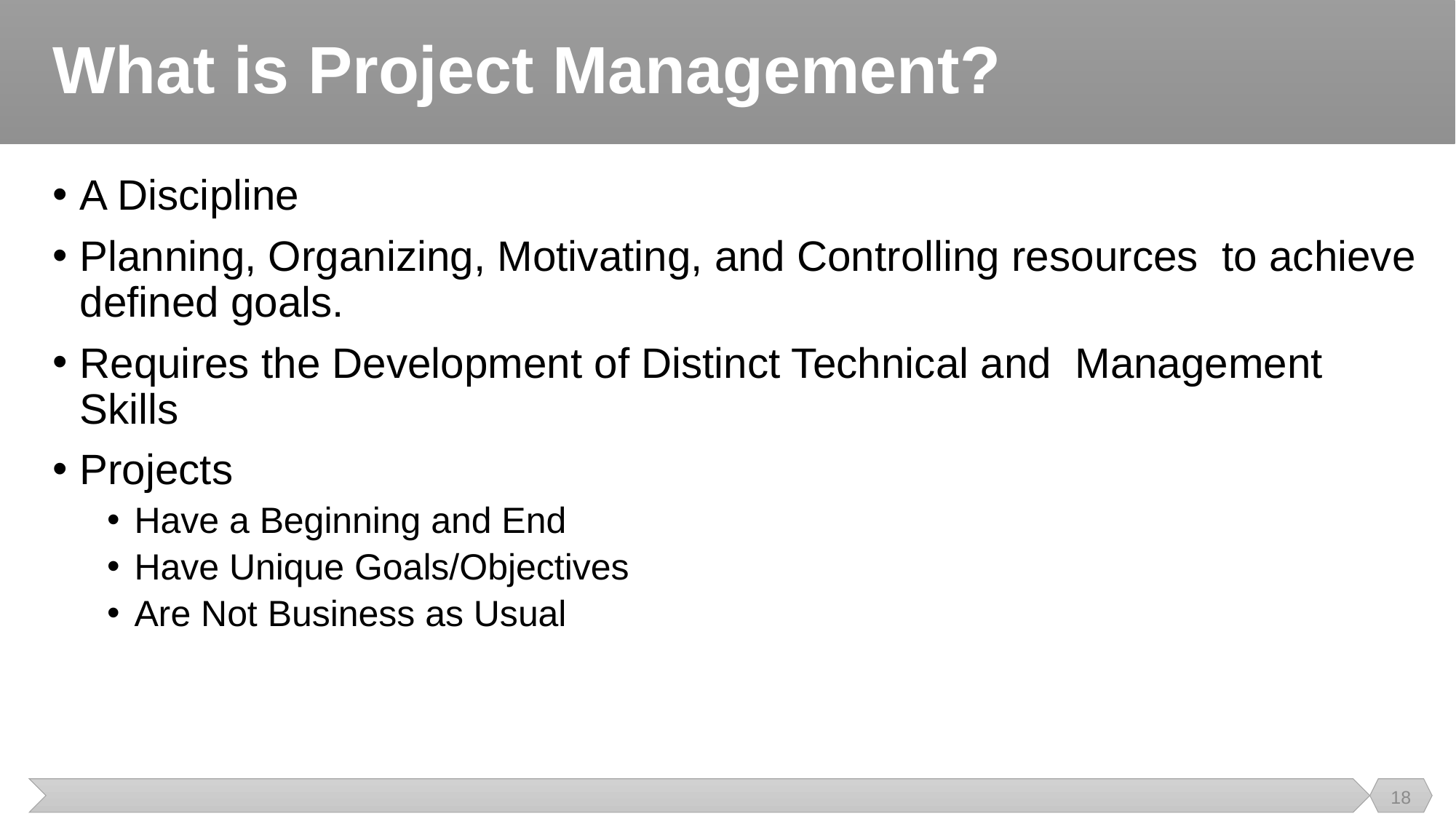

# What is Project Management?
A Discipline
Planning, Organizing, Motivating, and Controlling resources  to achieve defined goals.
Requires the Development of Distinct Technical and  Management Skills
Projects
Have a Beginning and End
Have Unique Goals/Objectives
Are Not Business as Usual

18